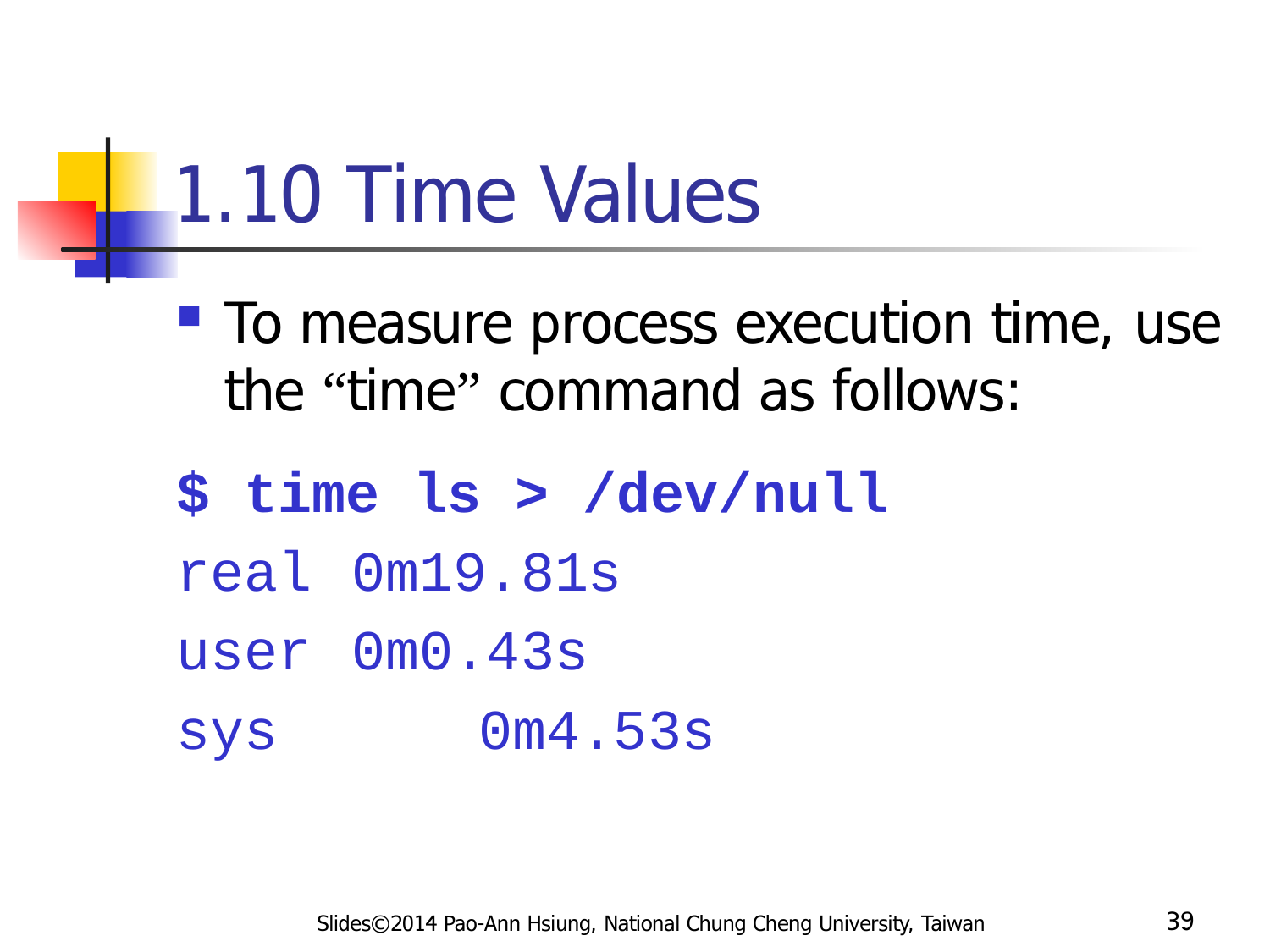

# 1.10 Time Values
To measure process execution time, use the “time” command as follows:
$ time ls > /dev/null
real	0m19.81s
user	0m0.43s
sys		0m4.53s
Slides©2014 Pao-Ann Hsiung, National Chung Cheng University, Taiwan
39